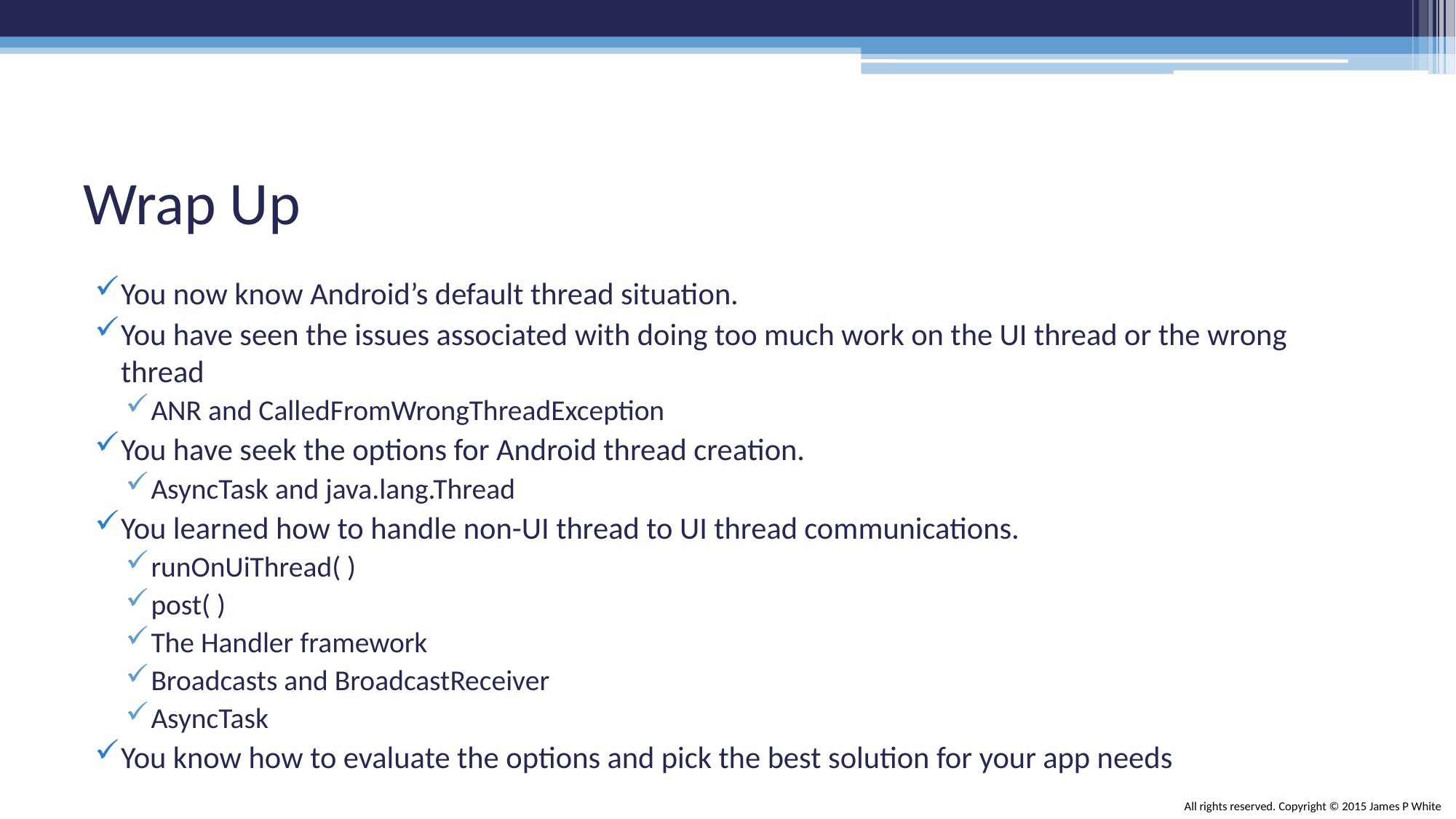

# Wrap Up
You now know Android’s default thread situation.
You have seen the issues associated with doing too much work on the UI thread or the wrong thread
ANR and CalledFromWrongThreadException
You have seek the options for Android thread creation.
AsyncTask and java.lang.Thread
You learned how to handle non-UI thread to UI thread communications.
runOnUiThread( )
post( )
The Handler framework
Broadcasts and BroadcastReceiver
AsyncTask
You know how to evaluate the options and pick the best solution for your app needs